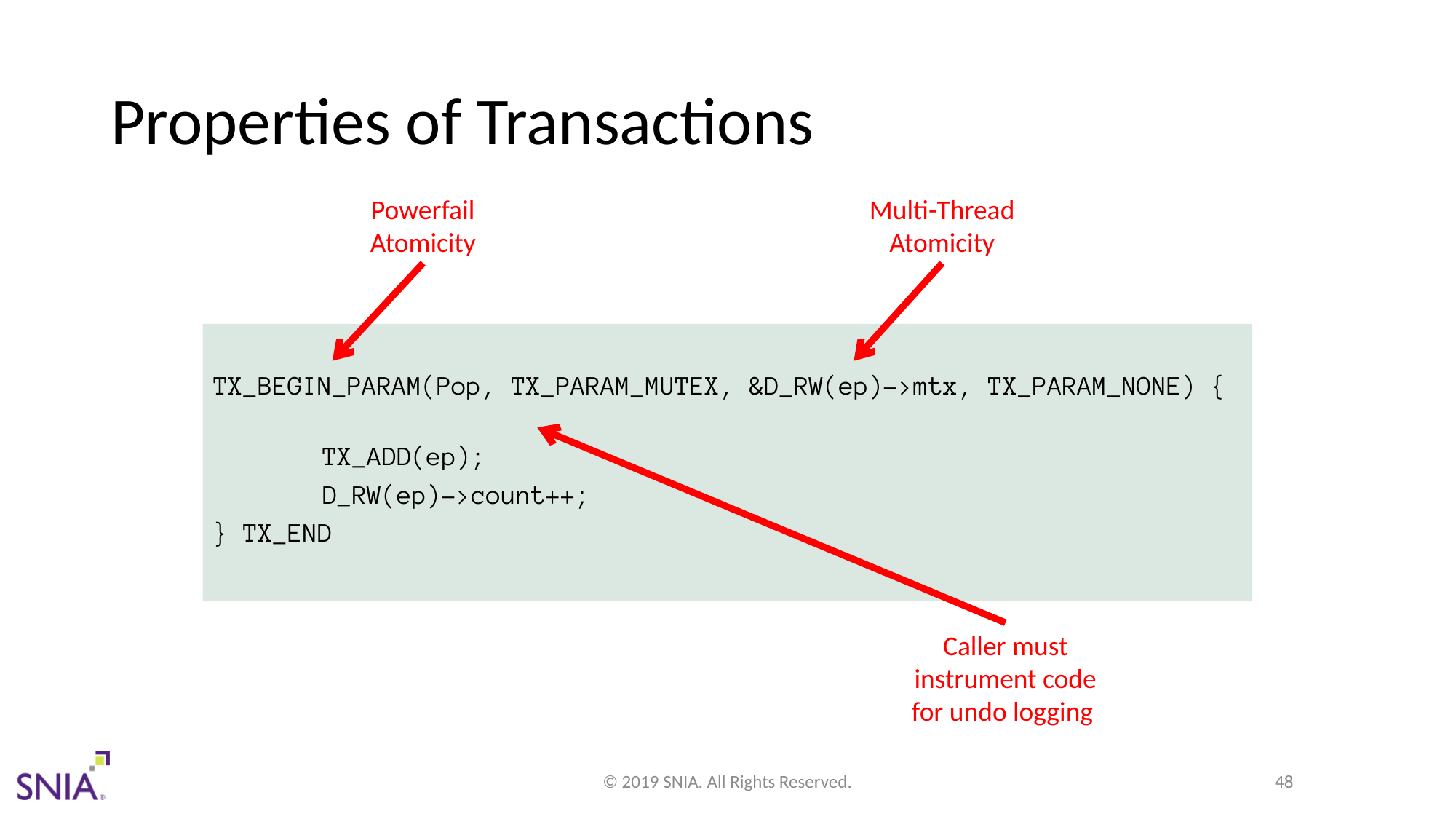

# Properties of Transactions
Multi-Thread
Atomicity
Powerfail
Atomicity

TX_BEGIN_PARAM(Pop, TX_PARAM_MUTEX, &D_RW(ep)->mtx, TX_PARAM_NONE) {
	TX_ADD(ep);
	D_RW(ep)->count++;
} TX_END
Caller must
instrument code
for undo logging
© 2019 SNIA. All Rights Reserved.
48